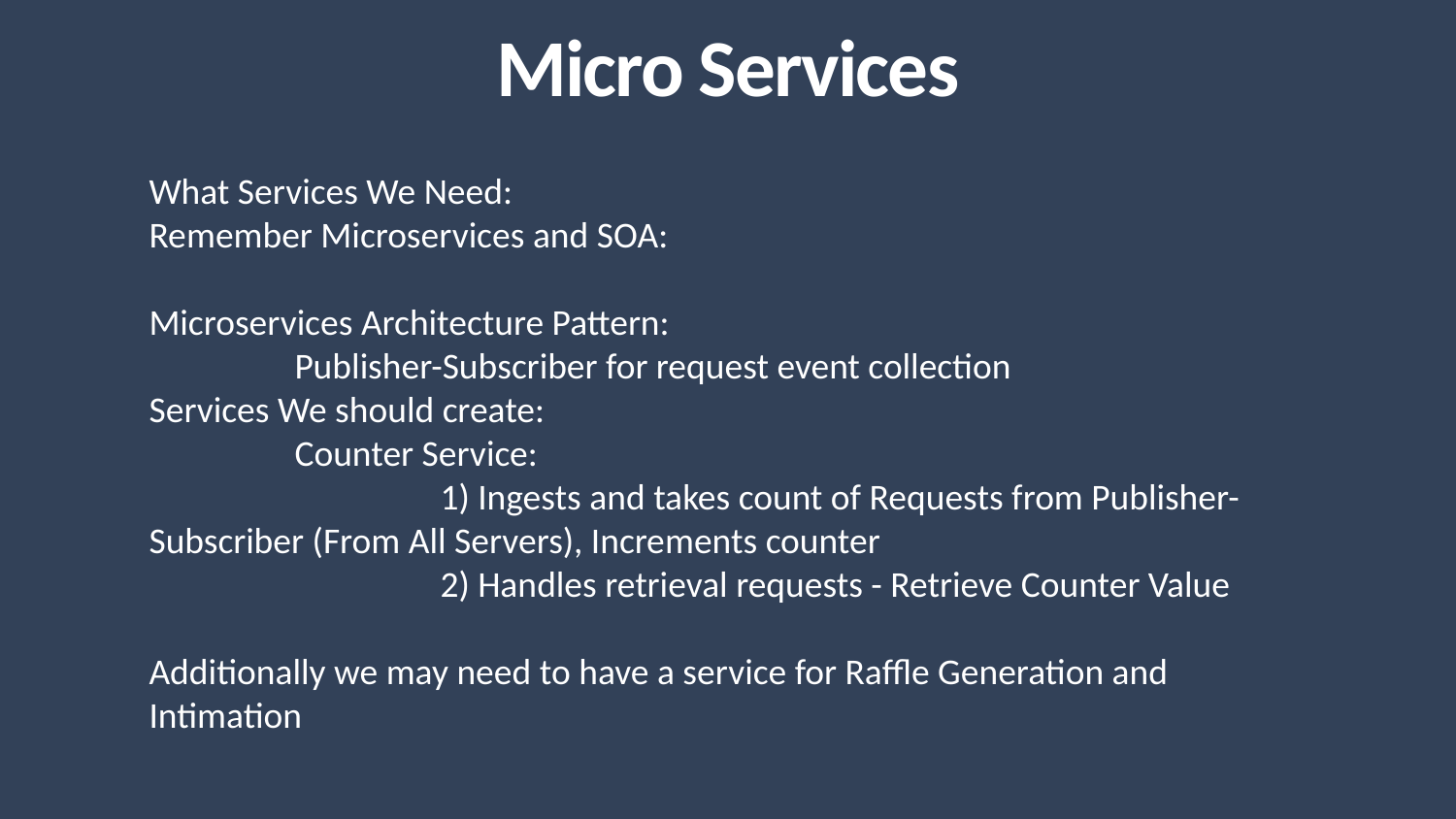

# Micro Services
What Services We Need:
Remember Microservices and SOA:

Microservices Architecture Pattern:
	Publisher-Subscriber for request event collection
Services We should create:
	Counter Service:
		1) Ingests and takes count of Requests from Publisher-Subscriber (From All Servers), Increments counter
		2) Handles retrieval requests - Retrieve Counter Value

Additionally we may need to have a service for Raffle Generation and Intimation